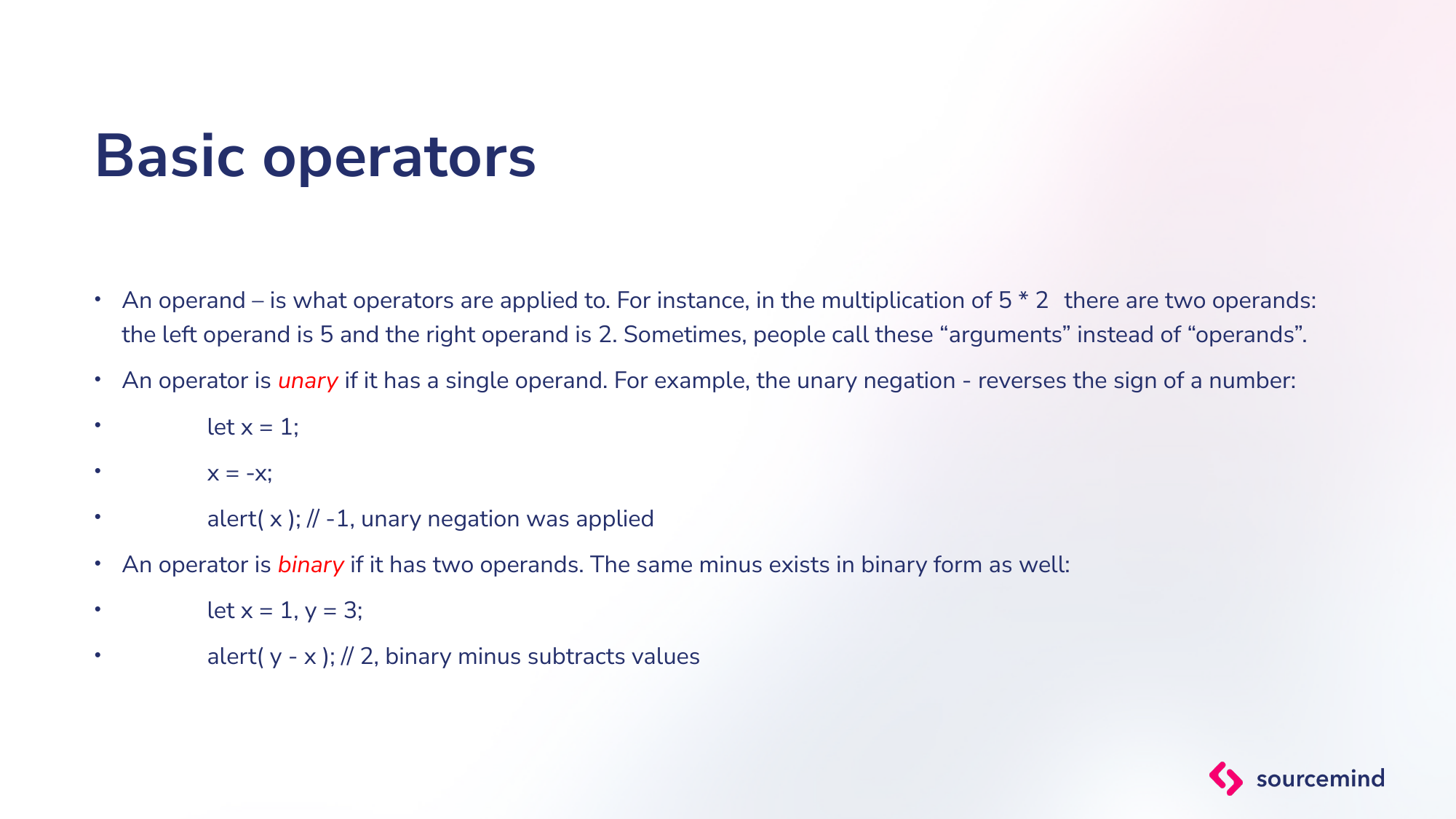

# Basic operators
An operand – is what operators are applied to. For instance, in the multiplication of 5 * 2 	 there are two operands: the left operand is 5 and the right operand is 2. Sometimes, people call these “arguments” instead of “operands”.
An operator is unary if it has a single operand. For example, the unary negation - reverses the sign of a number:
	let x = 1;
	x = -x;
	alert( x ); // -1, unary negation was applied
An operator is binary if it has two operands. The same minus exists in binary form as well:
	let x = 1, y = 3;
	alert( y - x ); // 2, binary minus subtracts values